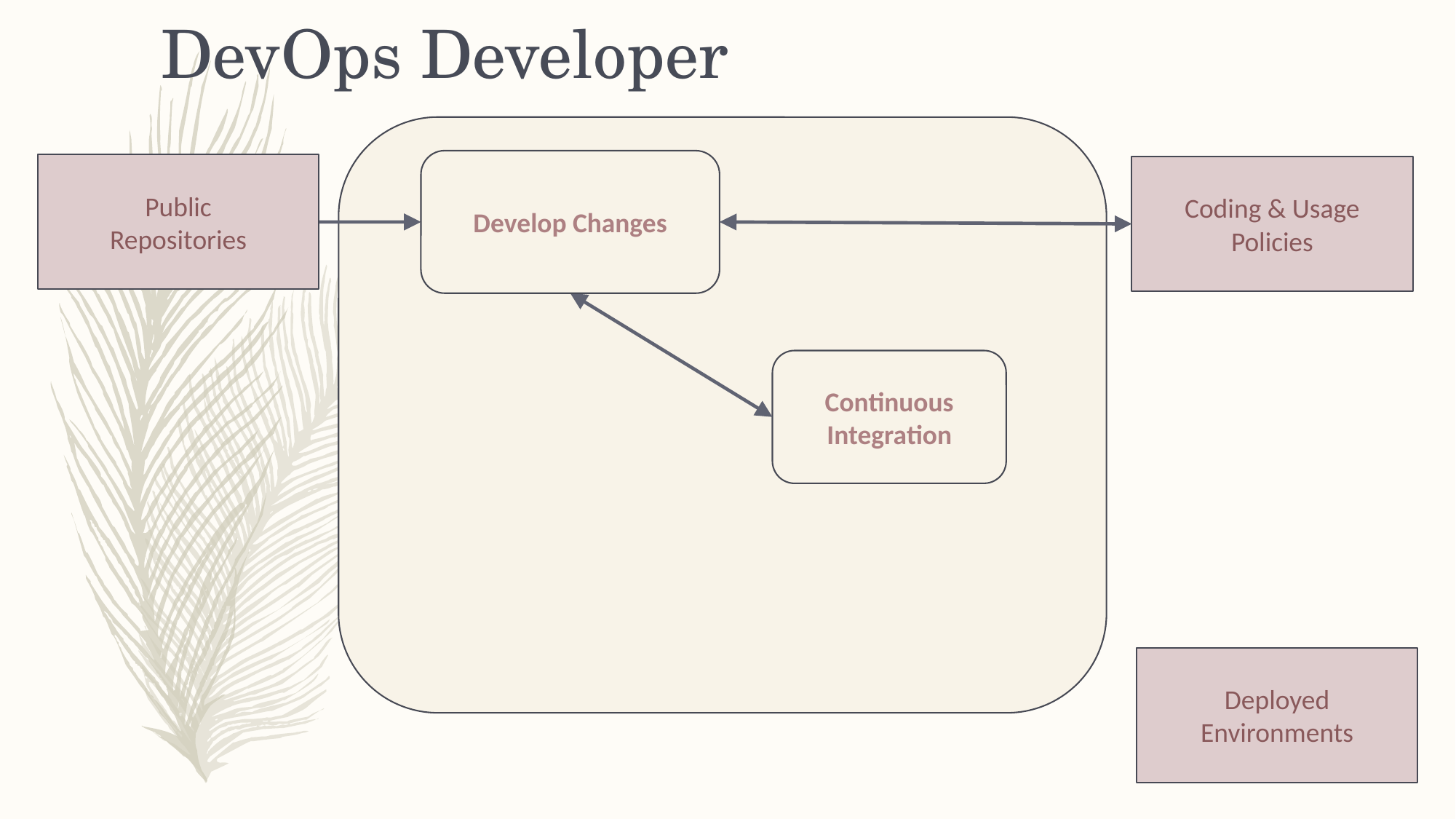

# DevOps Developer

Develop Changes
Public
Repositories
Coding & Usage
Policies
Continuous Integration
Deployed Environments